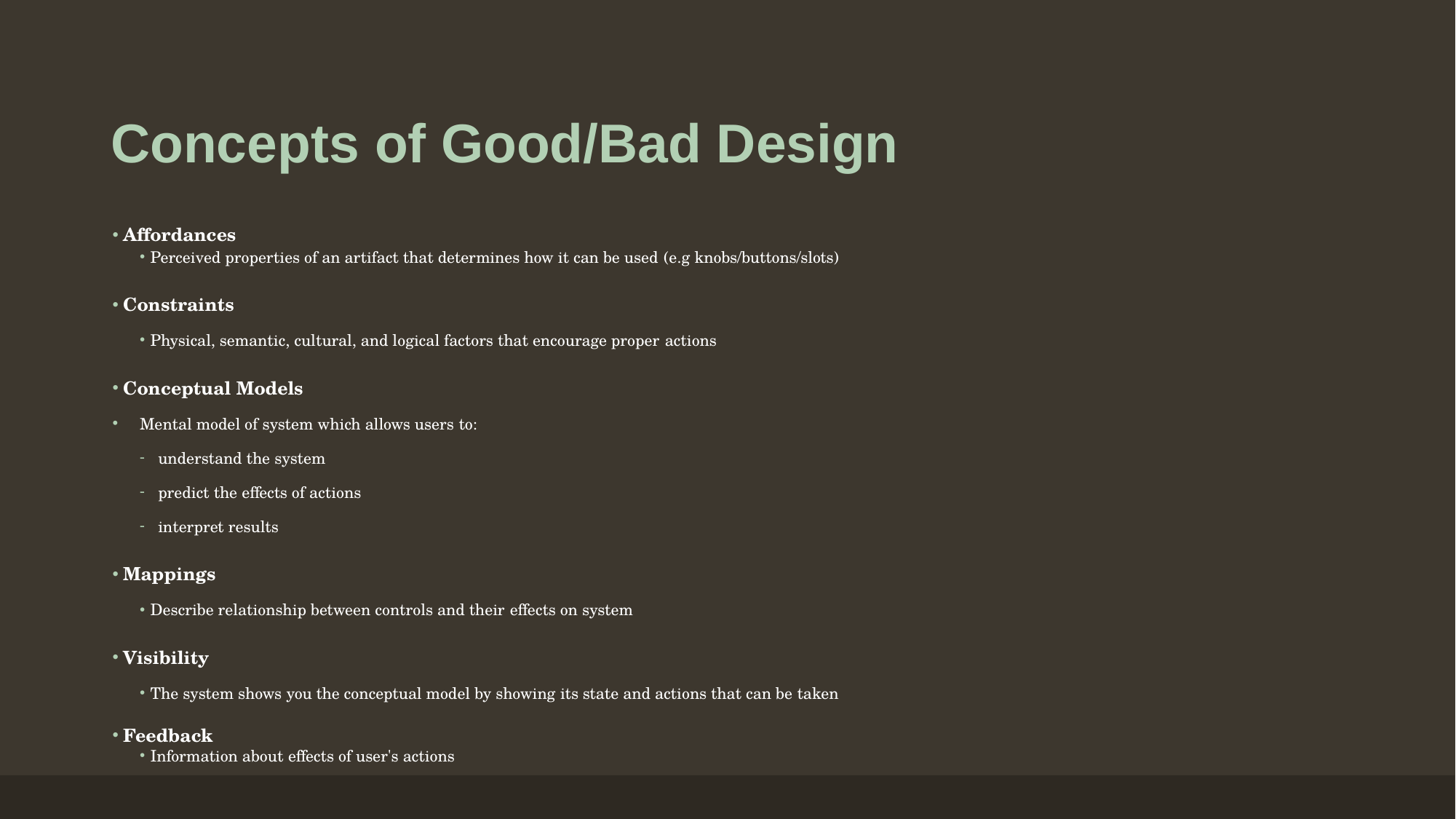

# Concepts of Good/Bad Design
Affordances
Perceived properties of an artifact that determines how it can be used (e.g knobs/buttons/slots)
Constraints
Physical, semantic, cultural, and logical factors that encourage proper actions
Conceptual Models
Mental model of system which allows users to:
understand the system
predict the effects of actions
interpret results
Mappings
Describe relationship between controls and their effects on system
Visibility
The system shows you the conceptual model by showing its state and actions that can be taken

Feedback
Information about effects of user's actions